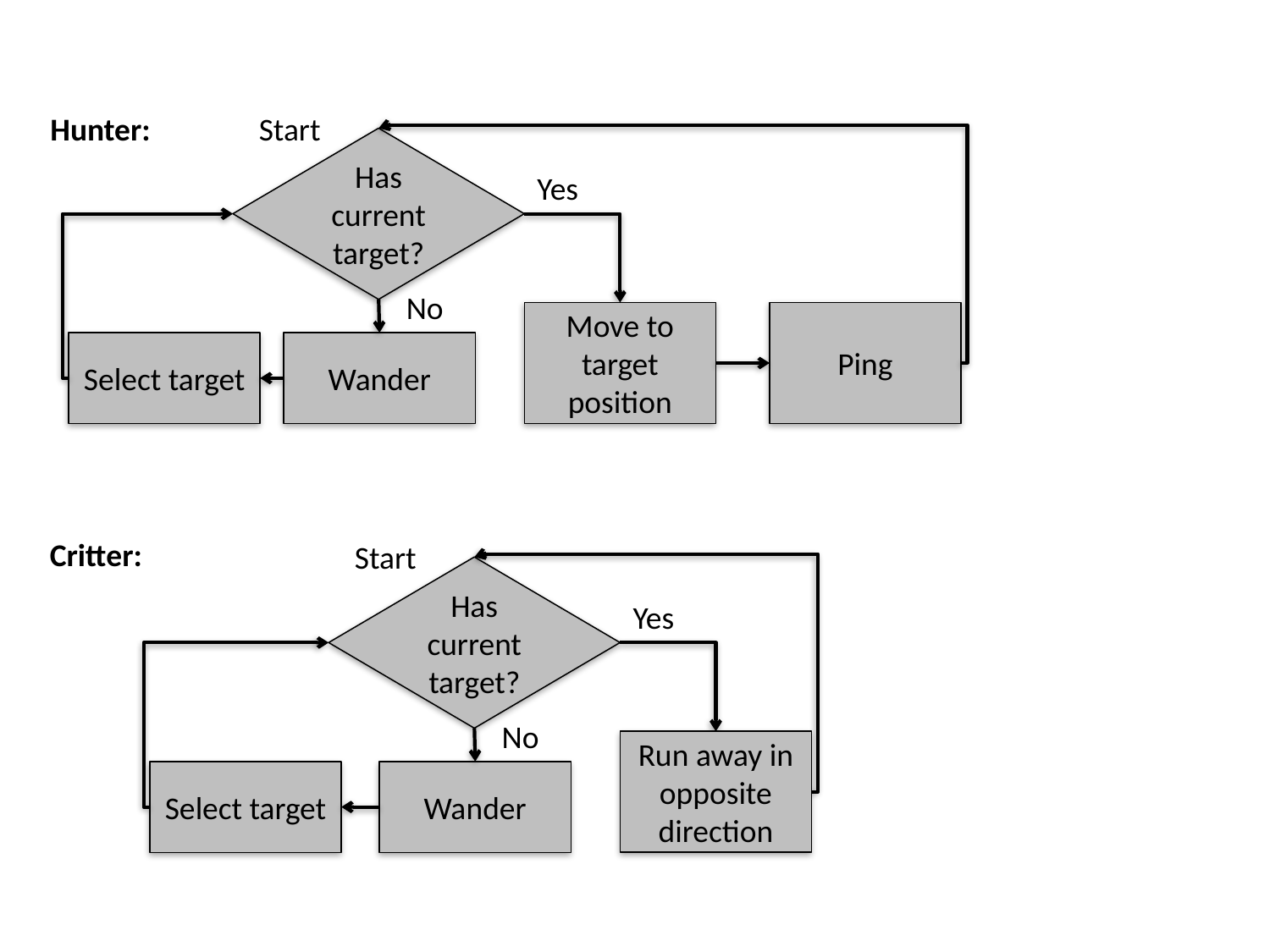

Hunter:
Start
Has current target?
Yes
No
Move to target position
Ping
Select target
Wander
Critter:
Start
Has current target?
Yes
No
Run away in opposite direction
Select target
Wander